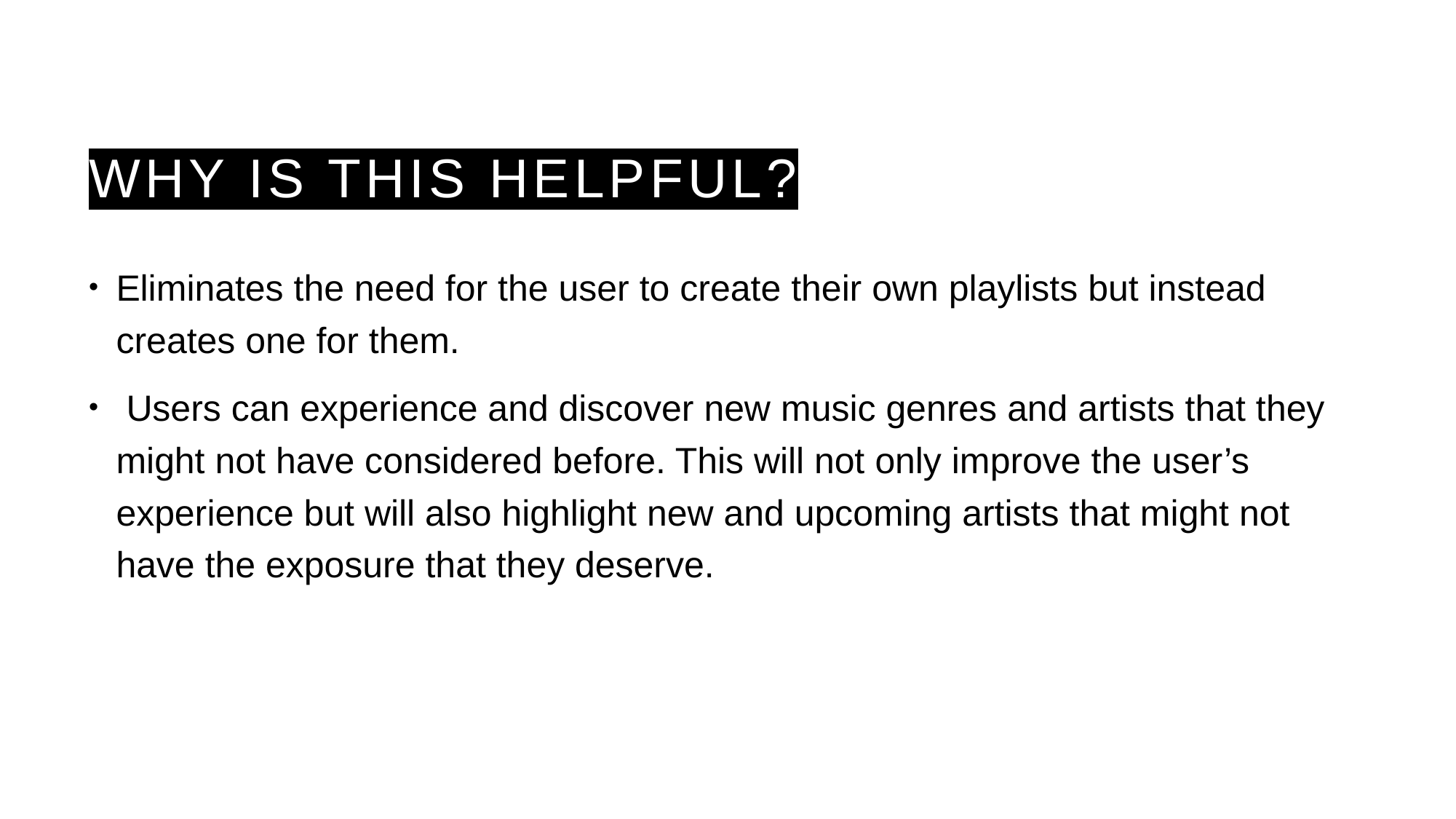

# Why is this helpful?
Eliminates the need for the user to create their own playlists but instead creates one for them.
 Users can experience and discover new music genres and artists that they might not have considered before. This will not only improve the user’s experience but will also highlight new and upcoming artists that might not have the exposure that they deserve.